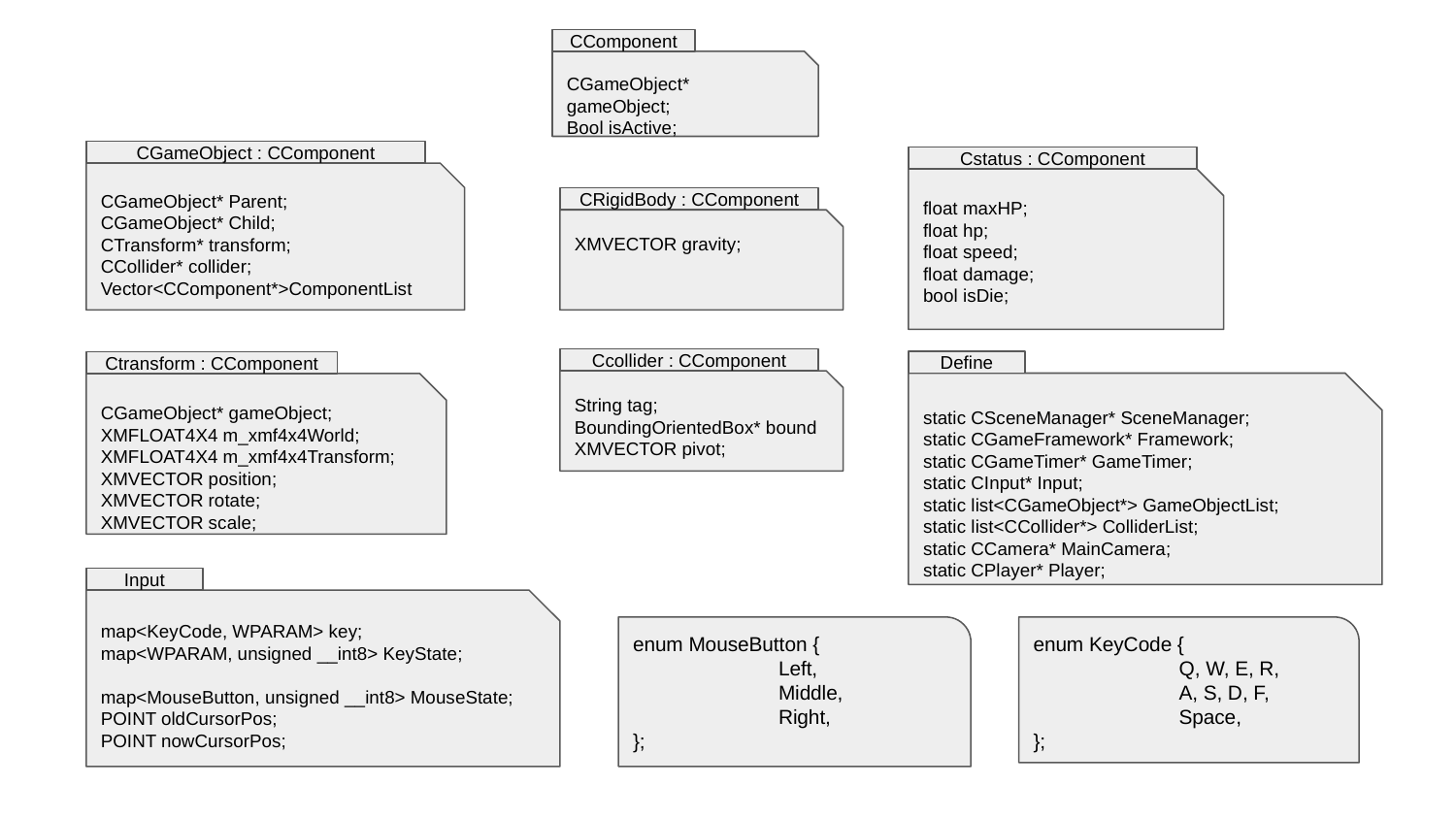

CComponent
CGameObject* gameObject;
Bool isActive;
CGameObject : CComponent
Cstatus : CComponent
CGameObject* Parent;
CGameObject* Child;
CTransform* transform;
CCollider* collider;
Vector<CComponent*>ComponentList
float maxHP;
float hp;
float speed;
float damage;
bool isDie;
CRigidBody : CComponent
XMVECTOR gravity;
Ccollider : CComponent
Define
Ctransform : CComponent
String tag;
BoundingOrientedBox* bound
XMVECTOR pivot;
static CSceneManager* SceneManager;
static CGameFramework* Framework;
static CGameTimer* GameTimer;
static CInput* Input;
static list<CGameObject*> GameObjectList;
static list<CCollider*> ColliderList;
static CCamera* MainCamera;
static CPlayer* Player;

CGameObject* gameObject;
XMFLOAT4X4 m_xmf4x4World;
XMFLOAT4X4 m_xmf4x4Transform;
XMVECTOR position;
XMVECTOR rotate;
XMVECTOR scale;

Input
map<KeyCode, WPARAM> key;
map<WPARAM, unsigned __int8> KeyState;

map<MouseButton, unsigned __int8> MouseState;
POINT oldCursorPos;
POINT nowCursorPos;

enum MouseButton {
	Left,
	Middle,
	Right,
};
enum KeyCode {
	Q, W, E, R,
	A, S, D, F,
	Space,
};